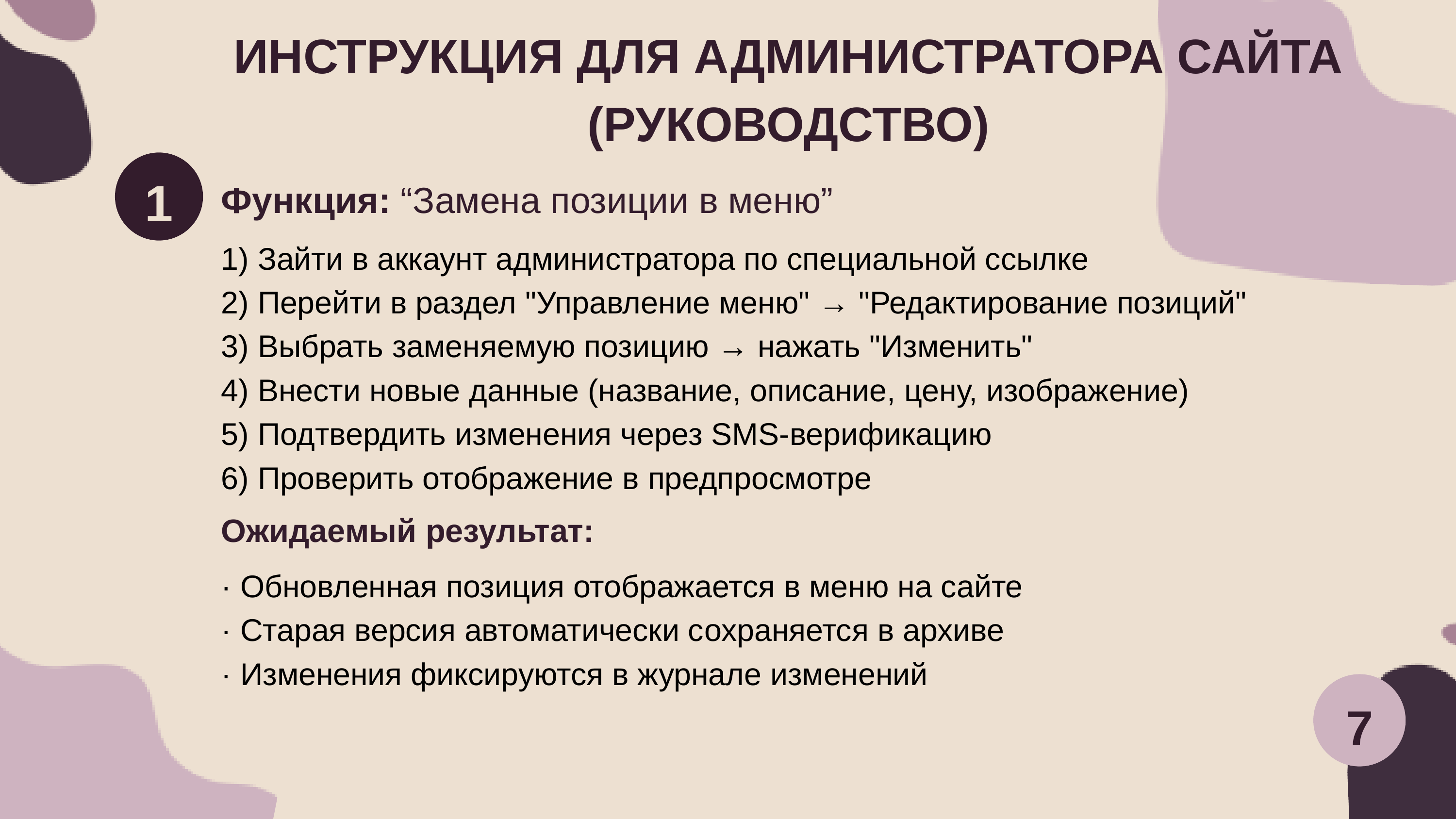

ИНСТРУКЦИЯ ДЛЯ АДМИНИСТРАТОРА САЙТА (РУКОВОДСТВО)

1
Функция: “Замена позиции в меню”
1) Зайти в аккаунт администратора по специальной ссылке
2) Перейти в раздел "Управление меню" → "Редактирование позиций"
3) Выбрать заменяемую позицию → нажать "Изменить"
4) Внести новые данные (название, описание, цену, изображение)
5) Подтвердить изменения через SMS-верификацию
6) Проверить отображение в предпросмотре
Ожидаемый результат:
· Обновленная позиция отображается в меню на сайте
· Старая версия автоматически сохраняется в архиве
· Изменения фиксируются в журнале изменений

7